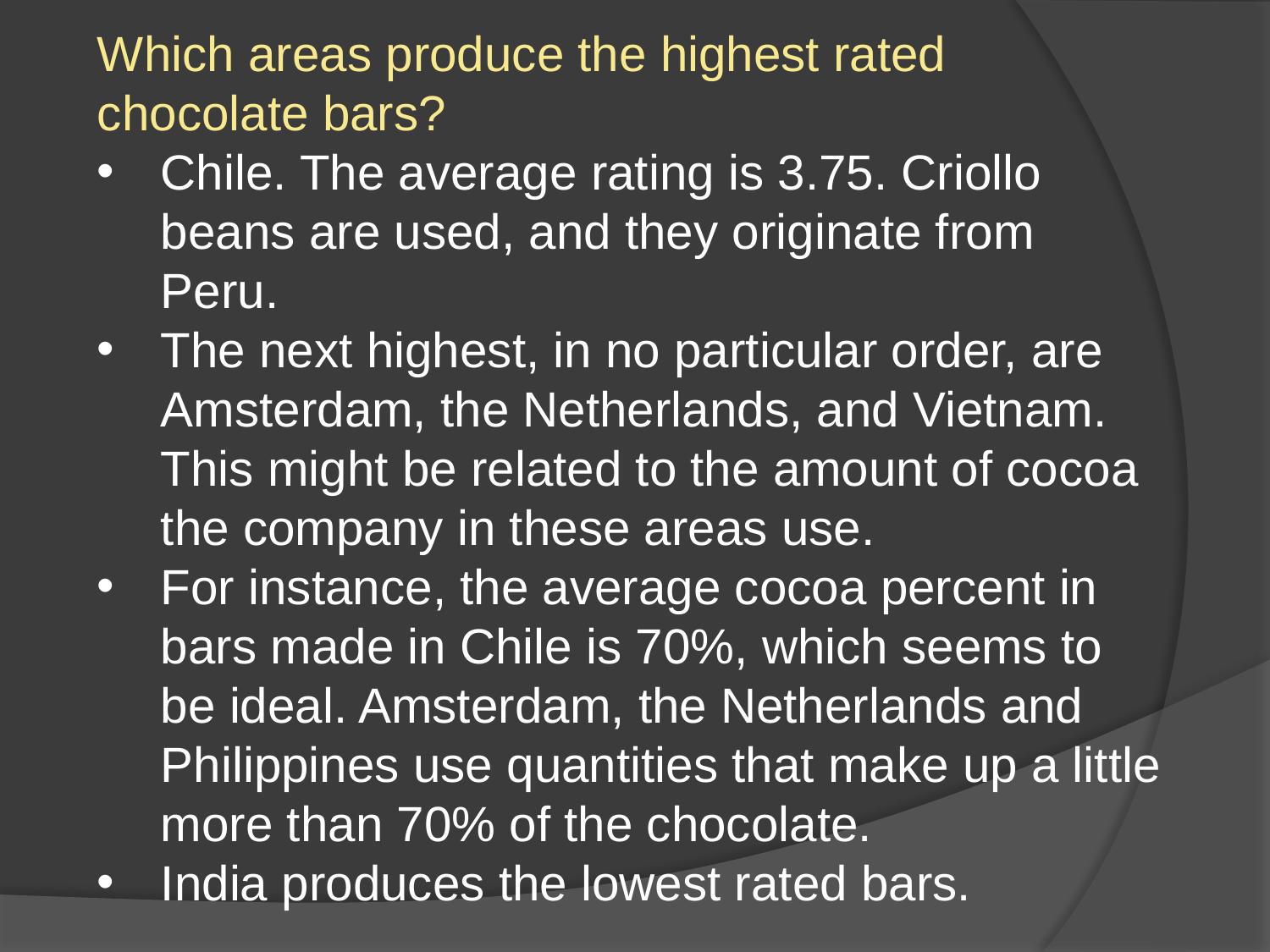

Which areas produce the highest rated chocolate bars?
Chile. The average rating is 3.75. Criollo beans are used, and they originate from Peru.
The next highest, in no particular order, are Amsterdam, the Netherlands, and Vietnam. This might be related to the amount of cocoa the company in these areas use.
For instance, the average cocoa percent in bars made in Chile is 70%, which seems to be ideal. Amsterdam, the Netherlands and Philippines use quantities that make up a little more than 70% of the chocolate.
India produces the lowest rated bars.